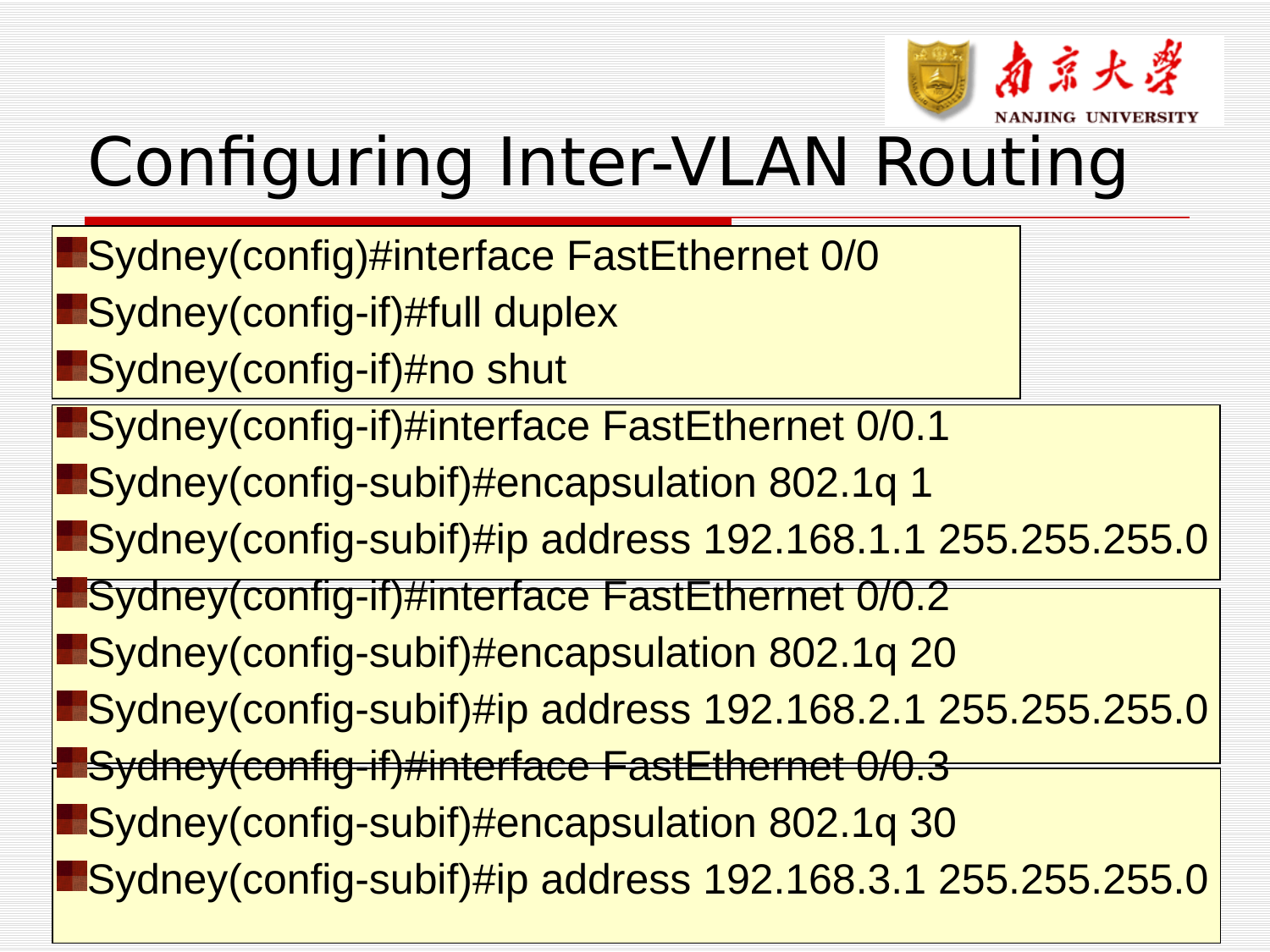

# Configuring Inter-VLAN Routing

Sydney(config)#interface FastEthernet 0/0
Sydney(config-if)#full duplex
Sydney(config-if)#no shut
Sydney(config-if)#interface FastEthernet 0/0.1
Sydney(config-subif)#encapsulation 802.1q 1
Sydney(config-subif)#ip address 192.168.1.1 255.255.255.0
Sydney(config-if)#interface FastEthernet 0/0.2
Sydney(config-subif)#encapsulation 802.1q 20
Sydney(config-subif)#ip address 192.168.2.1 255.255.255.0
Sydney(config-if)#interface FastEthernet 0/0.3
Sydney(config-subif)#encapsulation 802.1q 30
Sydney(config-subif)#ip address 192.168.3.1 255.255.255.0